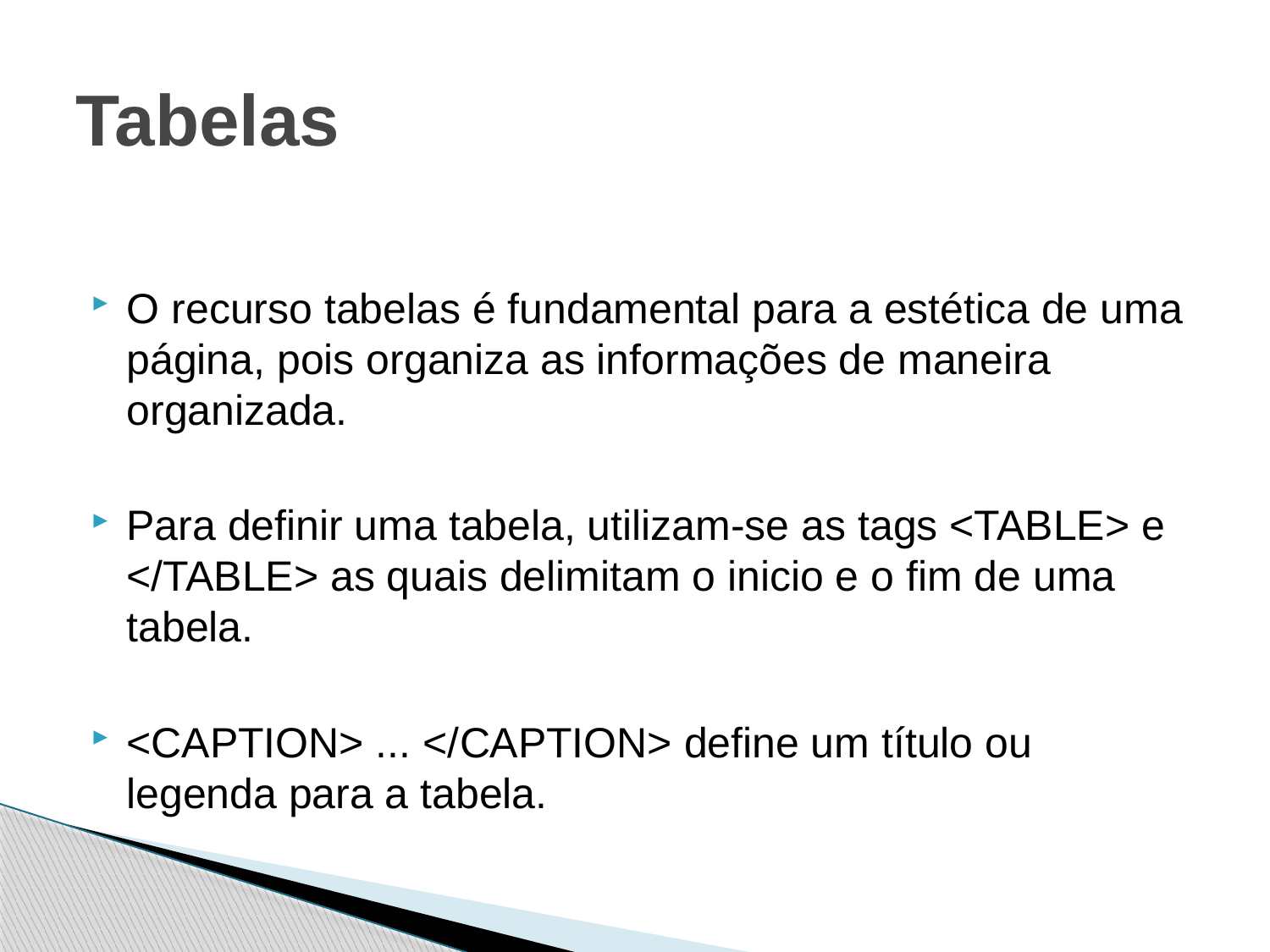

# Tabelas
O recurso tabelas é fundamental para a estética de uma página, pois organiza as informações de maneira organizada.

Para definir uma tabela, utilizam-se as tags <TABLE> e </TABLE> as quais delimitam o inicio e o fim de uma tabela.

<CAPTION> ... </CAPTION> define um título ou legenda para a tabela.